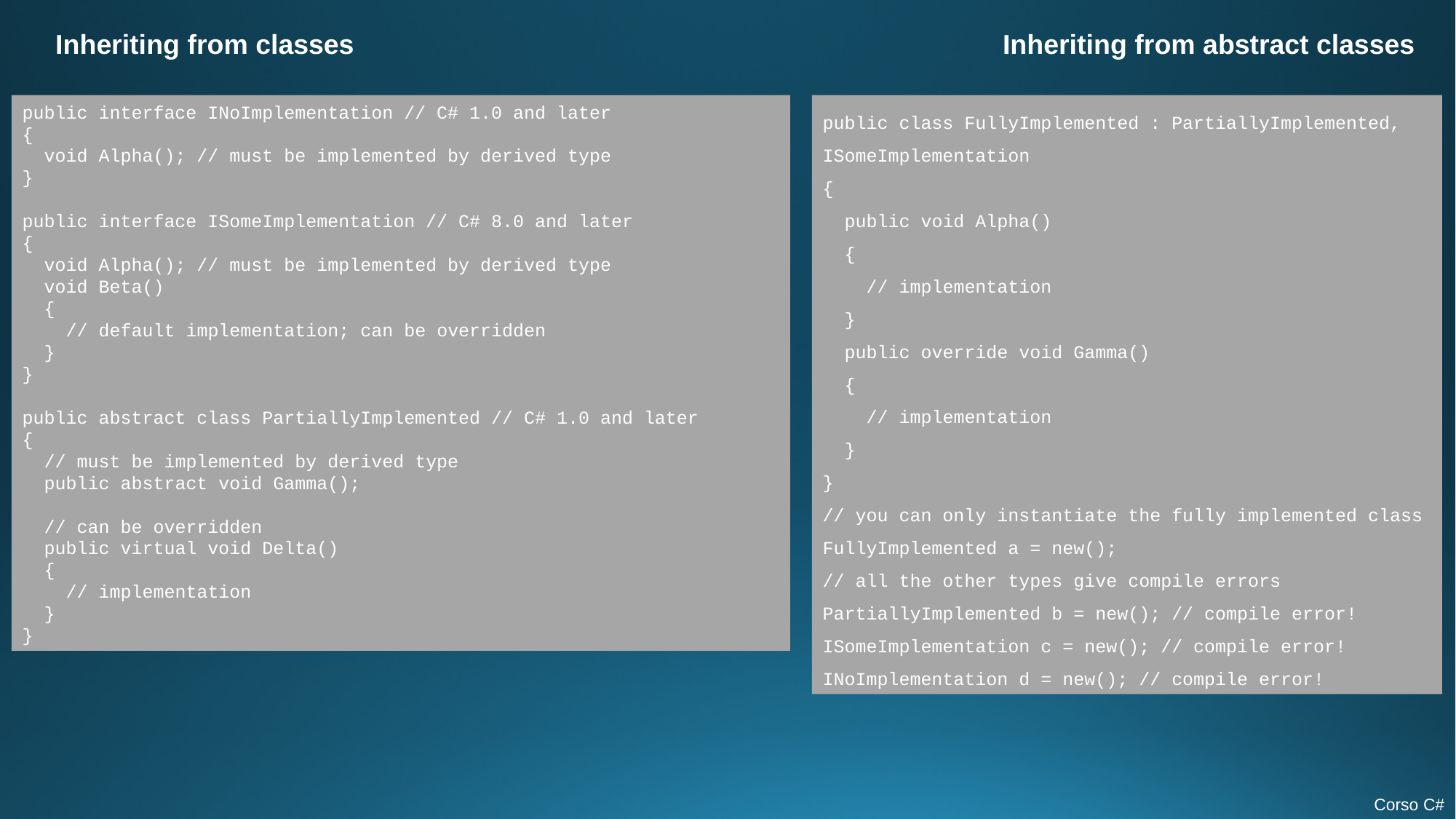

Inheriting from classes
Inheriting from abstract classes
public interface INoImplementation // C# 1.0 and later
{
  void Alpha(); // must be implemented by derived type
}

public interface ISomeImplementation // C# 8.0 and later
{
  void Alpha(); // must be implemented by derived type
  void Beta()
  {
    // default implementation; can be overridden
  }
}

public abstract class PartiallyImplemented // C# 1.0 and later
{
  // must be implemented by derived type
  public abstract void Gamma();

  // can be overridden
  public virtual void Delta()
  {
    // implementation
  }
}
public class FullyImplemented : PartiallyImplemented, ISomeImplementation
{
  public void Alpha()
  {
    // implementation
  }
  public override void Gamma()
  {
    // implementation
  }
}
// you can only instantiate the fully implemented class
FullyImplemented a = new();
// all the other types give compile errors
PartiallyImplemented b = new(); // compile error!
ISomeImplementation c = new(); // compile error!
INoImplementation d = new(); // compile error!
Corso C#